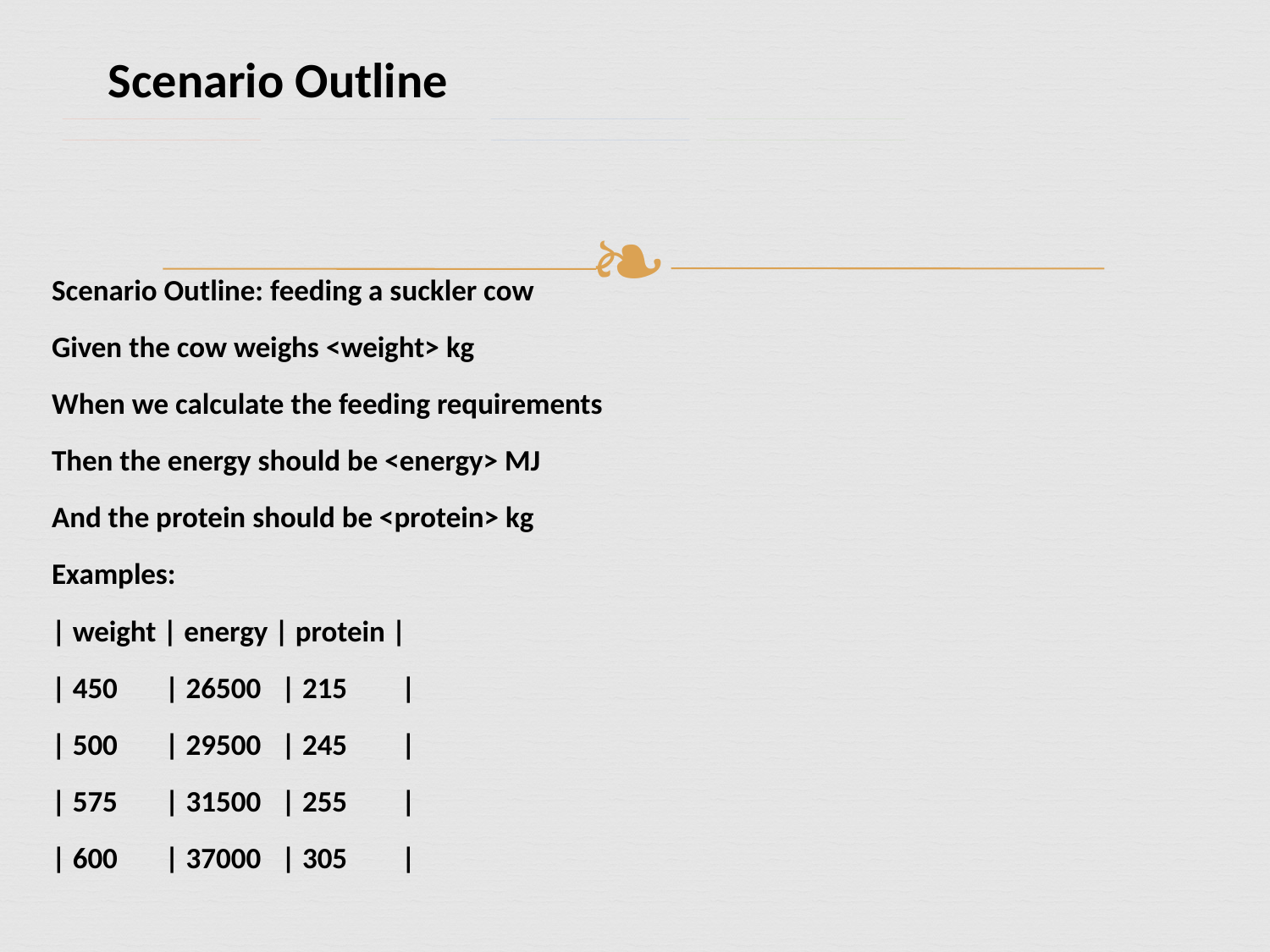

# Scenario Outline

Scenario Outline: feeding a suckler cow
Given the cow weighs <weight> kg
When we calculate the feeding requirements
Then the energy should be <energy> MJ
And the protein should be <protein> kg
Examples:
| weight | energy | protein |
| 450       | 26500   | 215        |
| 500       | 29500   | 245        |
| 575       | 31500   | 255        |
| 600       | 37000   | 305        |